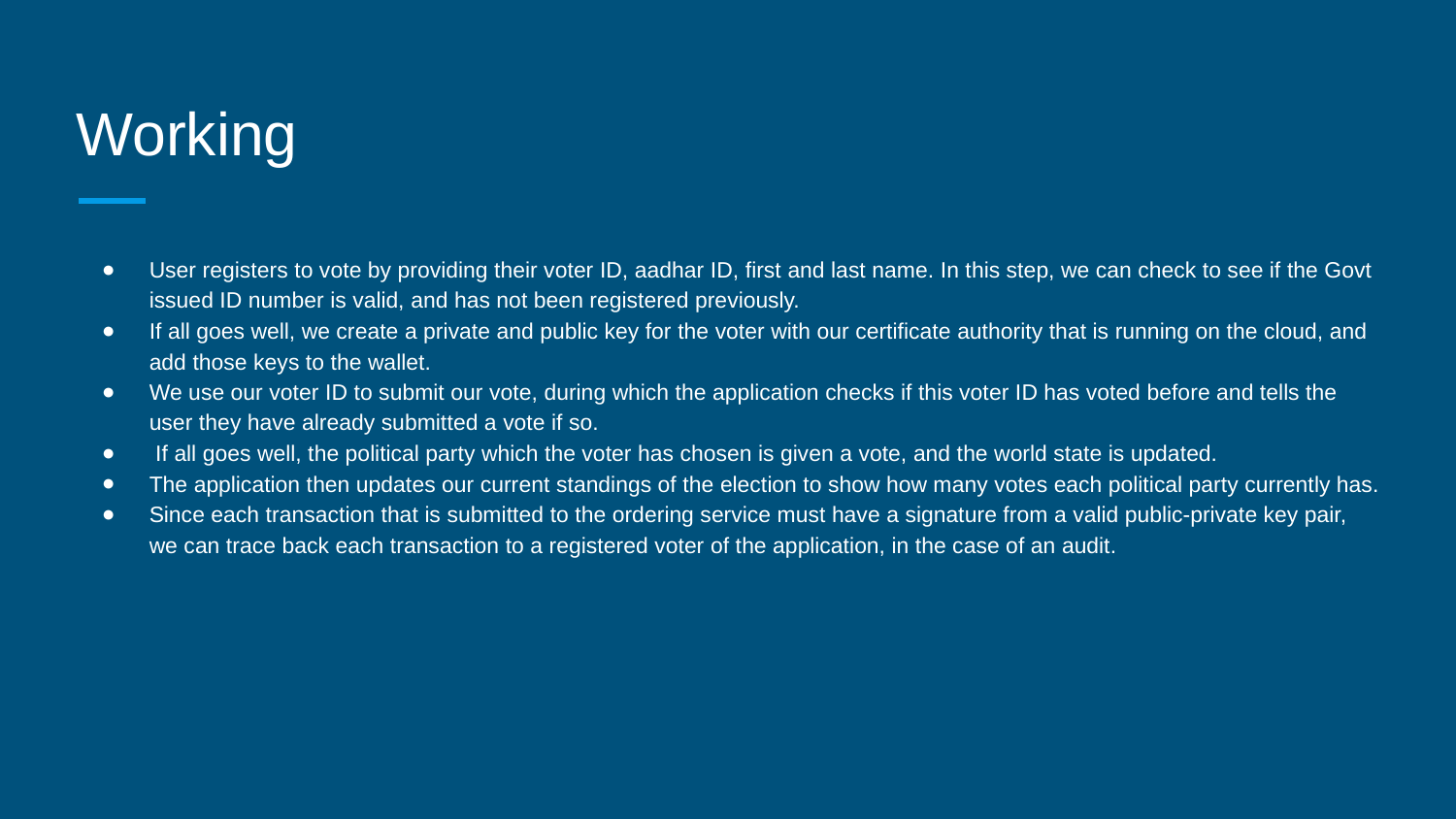

# Working
User registers to vote by providing their voter ID, aadhar ID, first and last name. In this step, we can check to see if the Govt issued ID number is valid, and has not been registered previously.
If all goes well, we create a private and public key for the voter with our certificate authority that is running on the cloud, and add those keys to the wallet.
We use our voter ID to submit our vote, during which the application checks if this voter ID has voted before and tells the user they have already submitted a vote if so.
 If all goes well, the political party which the voter has chosen is given a vote, and the world state is updated.
The application then updates our current standings of the election to show how many votes each political party currently has.
Since each transaction that is submitted to the ordering service must have a signature from a valid public-private key pair, we can trace back each transaction to a registered voter of the application, in the case of an audit.